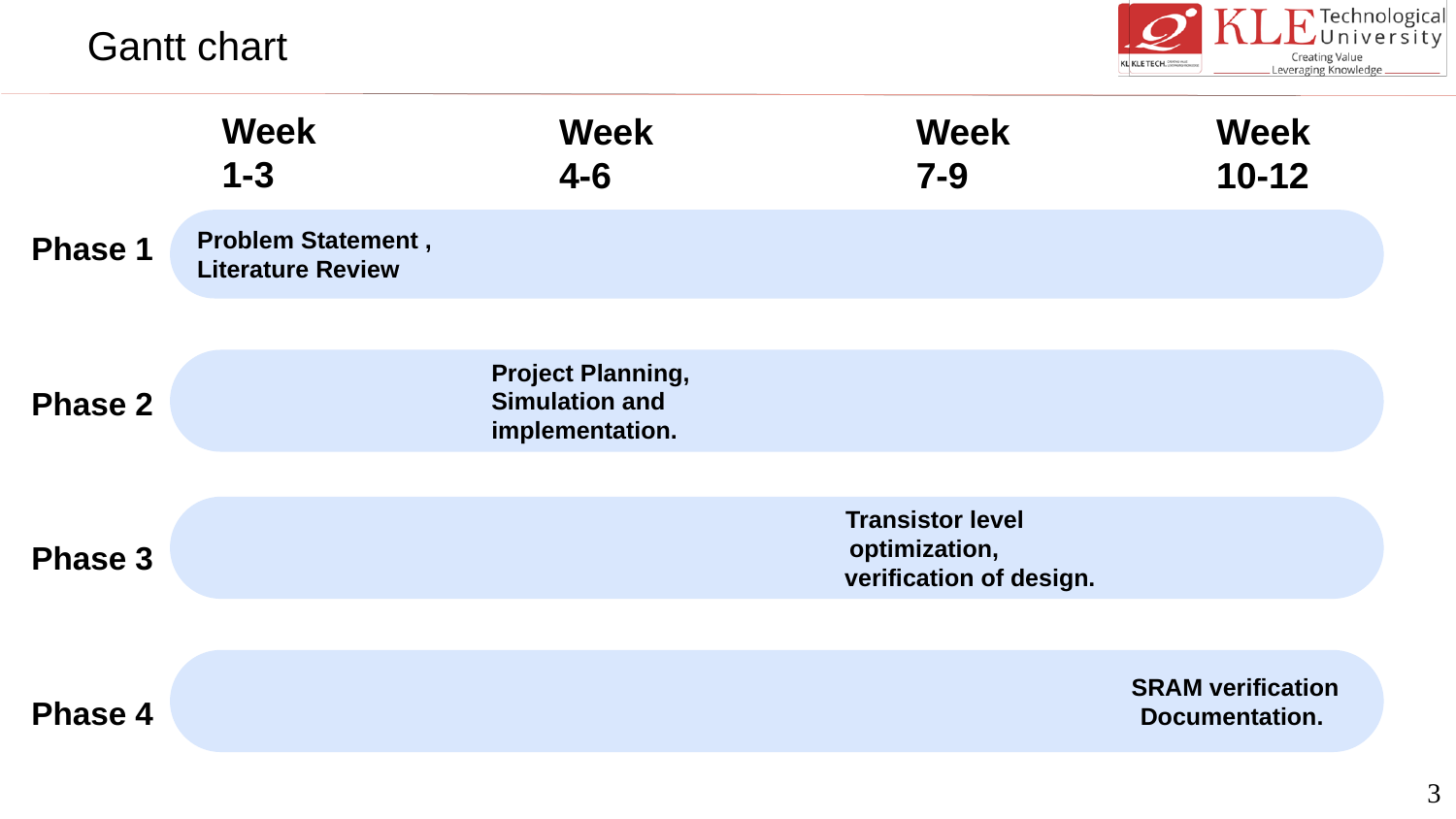

Gantt chart
Week 1-3
Week 4-6
Week 7-9
Week 10-12
Problem Statement ,
Literature Review
Phase 1

Phase 2

Phase 3

Phase 4

                                           Project Planning,
                                           Simulation and
                                           implementation.
                                                                                                               Transistor level
				          optimization,
                                                                                               verification of design.
                                                                                                                                         SRAM verification
                                                                                                                                      Documentation.

3